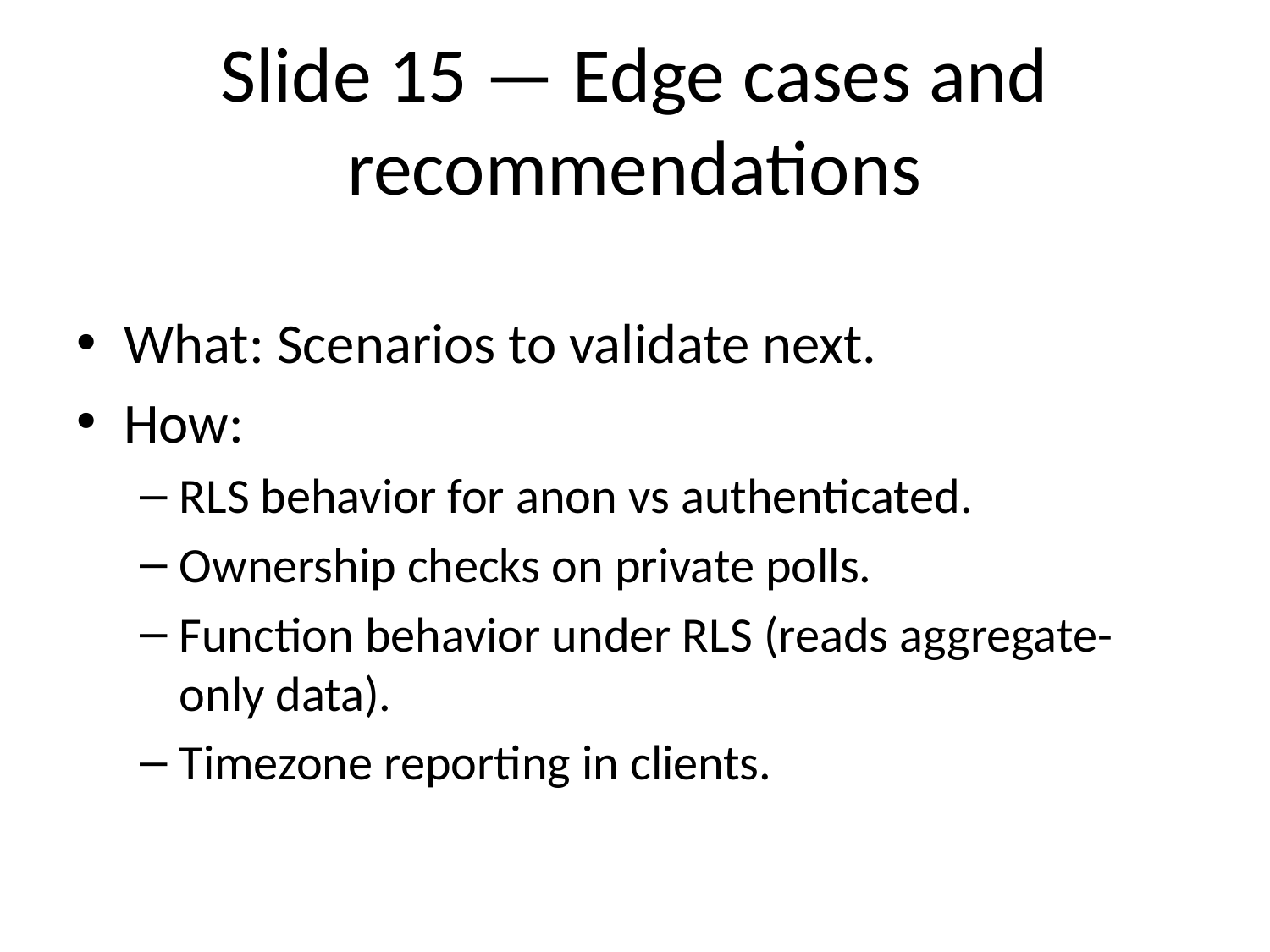

# Slide 15 — Edge cases and recommendations

What: Scenarios to validate next.
How:
RLS behavior for anon vs authenticated.
Ownership checks on private polls.
Function behavior under RLS (reads aggregate-only data).
Timezone reporting in clients.